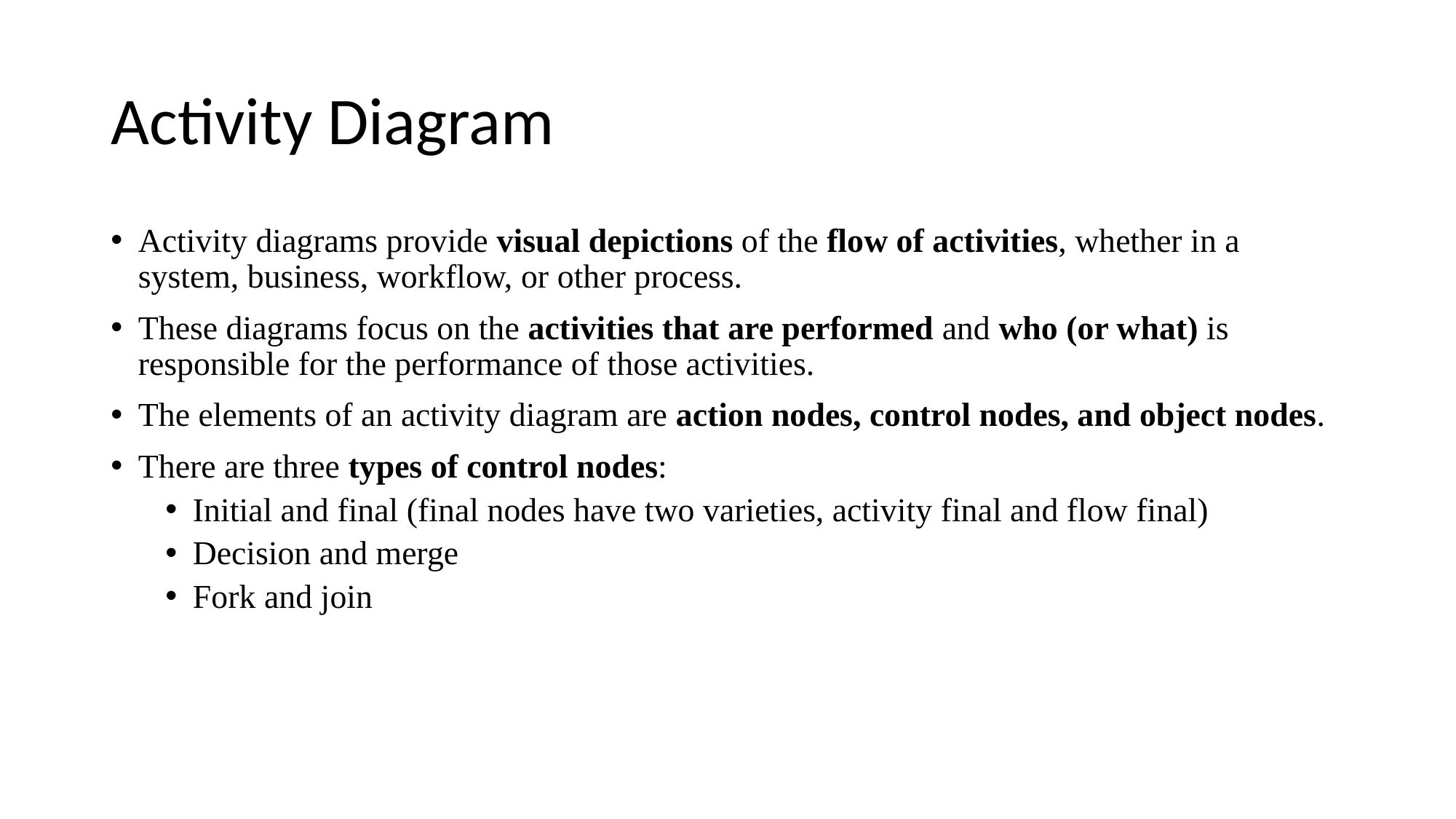

# Activity Diagram
Activity diagrams provide visual depictions of the flow of activities, whether in a system, business, workflow, or other process.
These diagrams focus on the activities that are performed and who (or what) is responsible for the performance of those activities.
The elements of an activity diagram are action nodes, control nodes, and object nodes.
There are three types of control nodes:
Initial and final (final nodes have two varieties, activity final and flow final)
Decision and merge
Fork and join